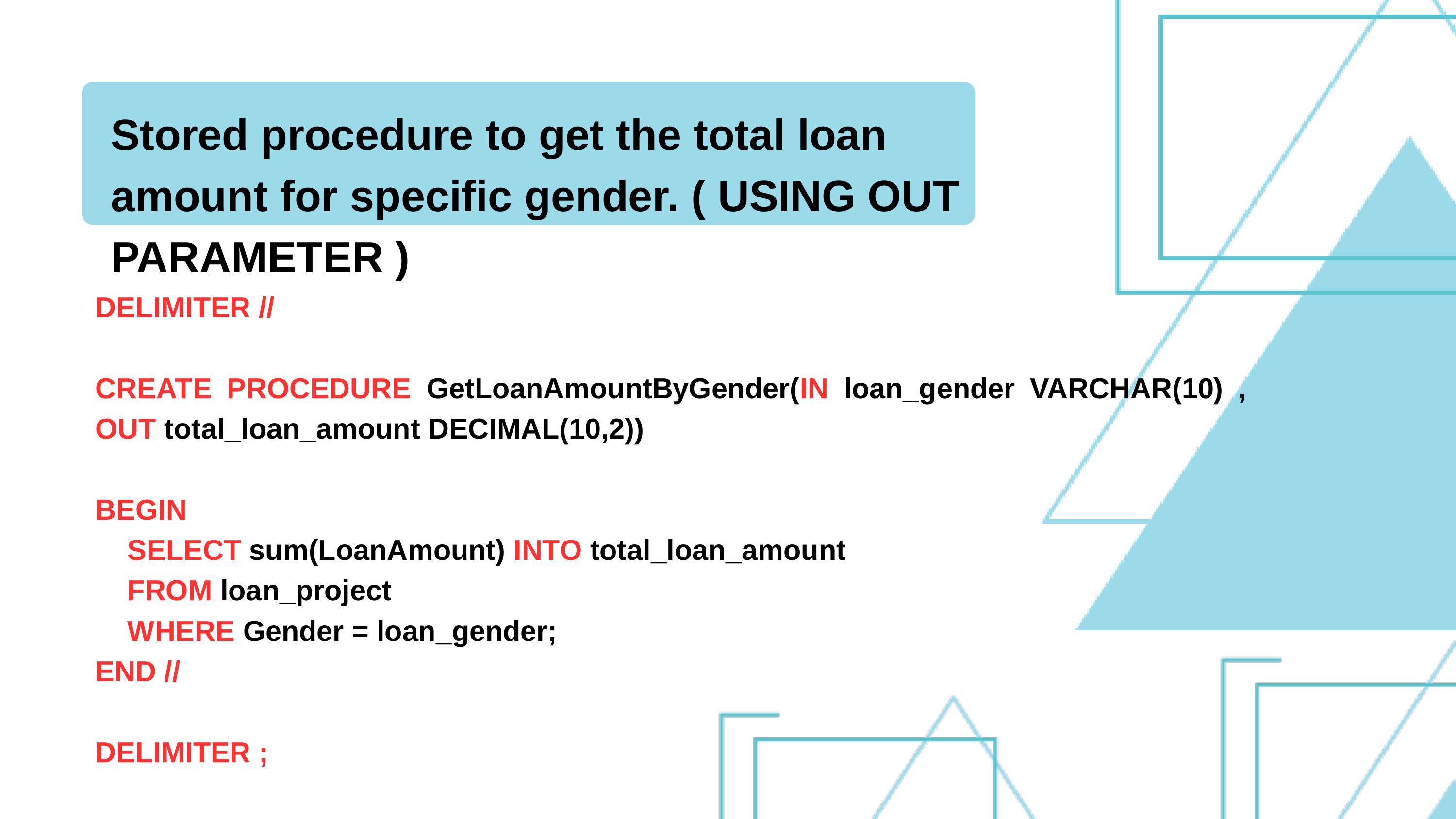

Stored procedure to get the total loan amount for specific gender. ( USING OUT PARAMETER )
DELIMITER //

CREATE PROCEDURE GetLoanAmountByGender(IN loan_gender VARCHAR(10) , OUT total_loan_amount DECIMAL(10,2))

BEGIN
    SELECT sum(LoanAmount) INTO total_loan_amount
    FROM loan_project
    WHERE Gender = loan_gender;
END //

DELIMITER ;